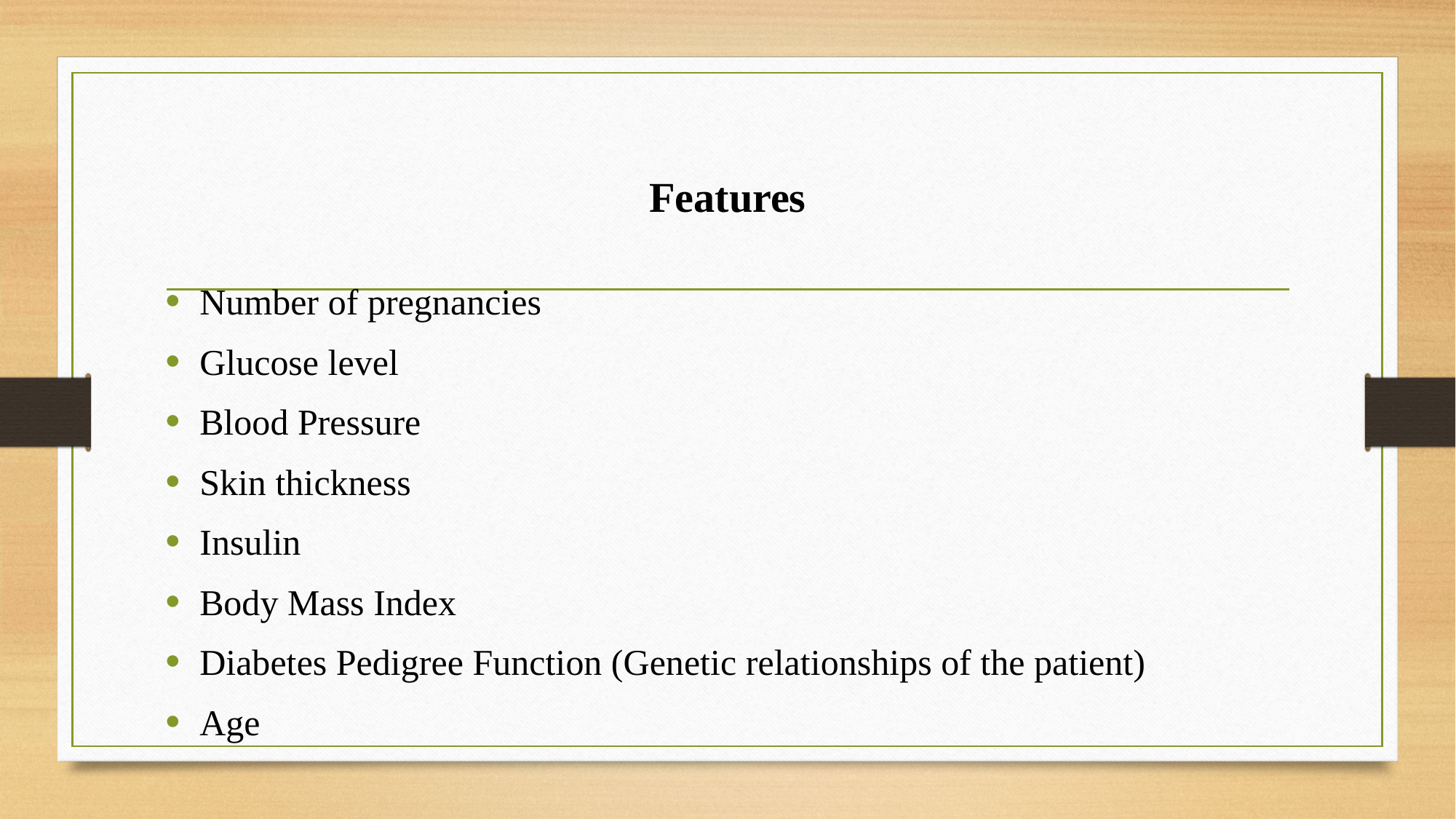

# Features
Number of pregnancies
Glucose level
Blood Pressure
Skin thickness
Insulin
Body Mass Index
Diabetes Pedigree Function (Genetic relationships of the patient)
Age